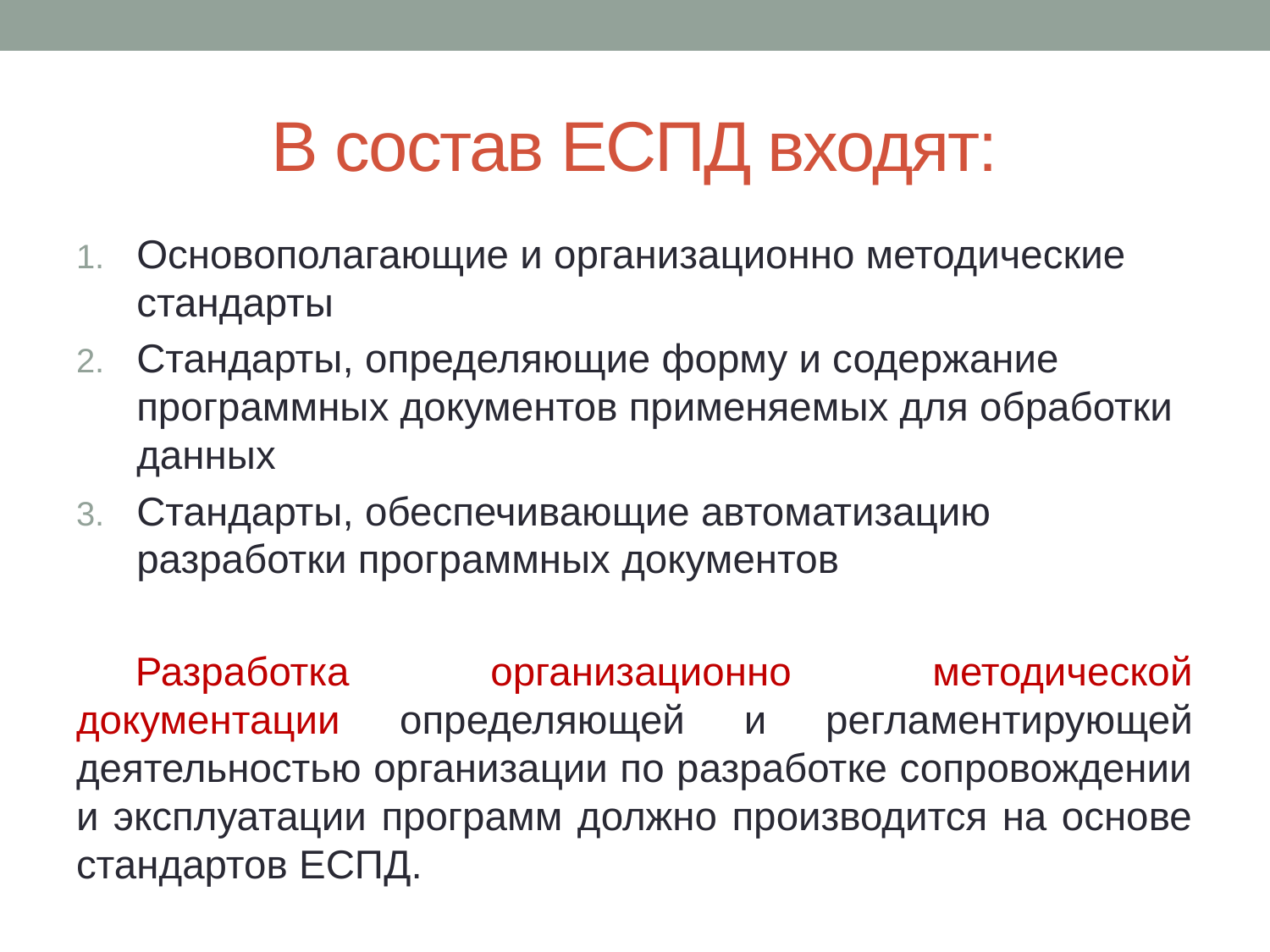

# В состав ЕСПД входят:
Основополагающие и организационно методические стандарты
Стандарты, определяющие форму и содержание программных документов применяемых для обработки данных
Стандарты, обеспечивающие автоматизацию разработки программных документов

Разработка организационно методической документации определяющей и регламентирующей деятельностью организации по разработке сопровождении и эксплуатации программ должно производится на основе стандартов ЕСПД.